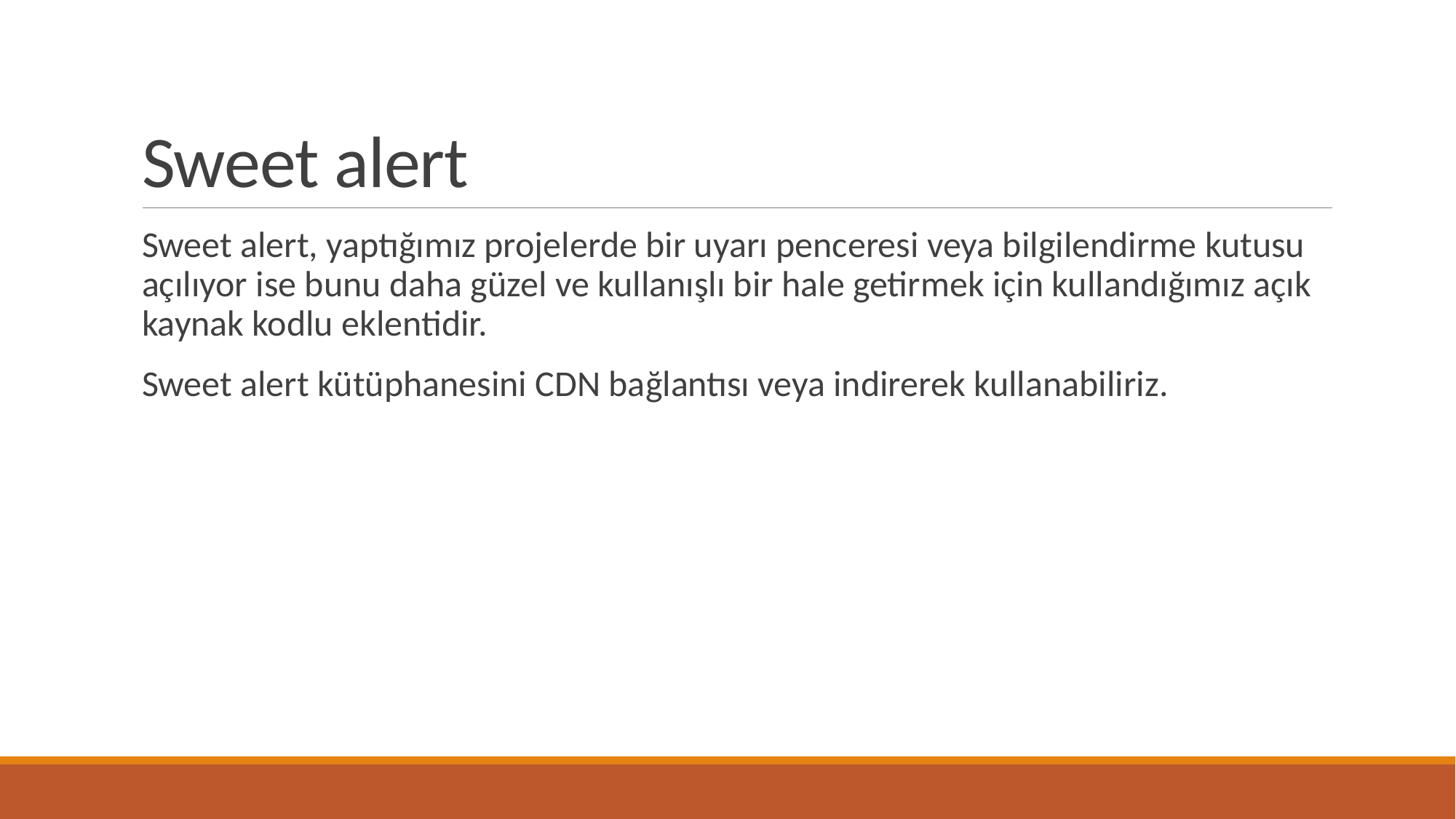

# Sweet alert
Sweet alert, yaptığımız projelerde bir uyarı penceresi veya bilgilendirme kutusu açılıyor ise bunu daha güzel ve kullanışlı bir hale getirmek için kullandığımız açık kaynak kodlu eklentidir.
Sweet alert kütüphanesini CDN bağlantısı veya indirerek kullanabiliriz.